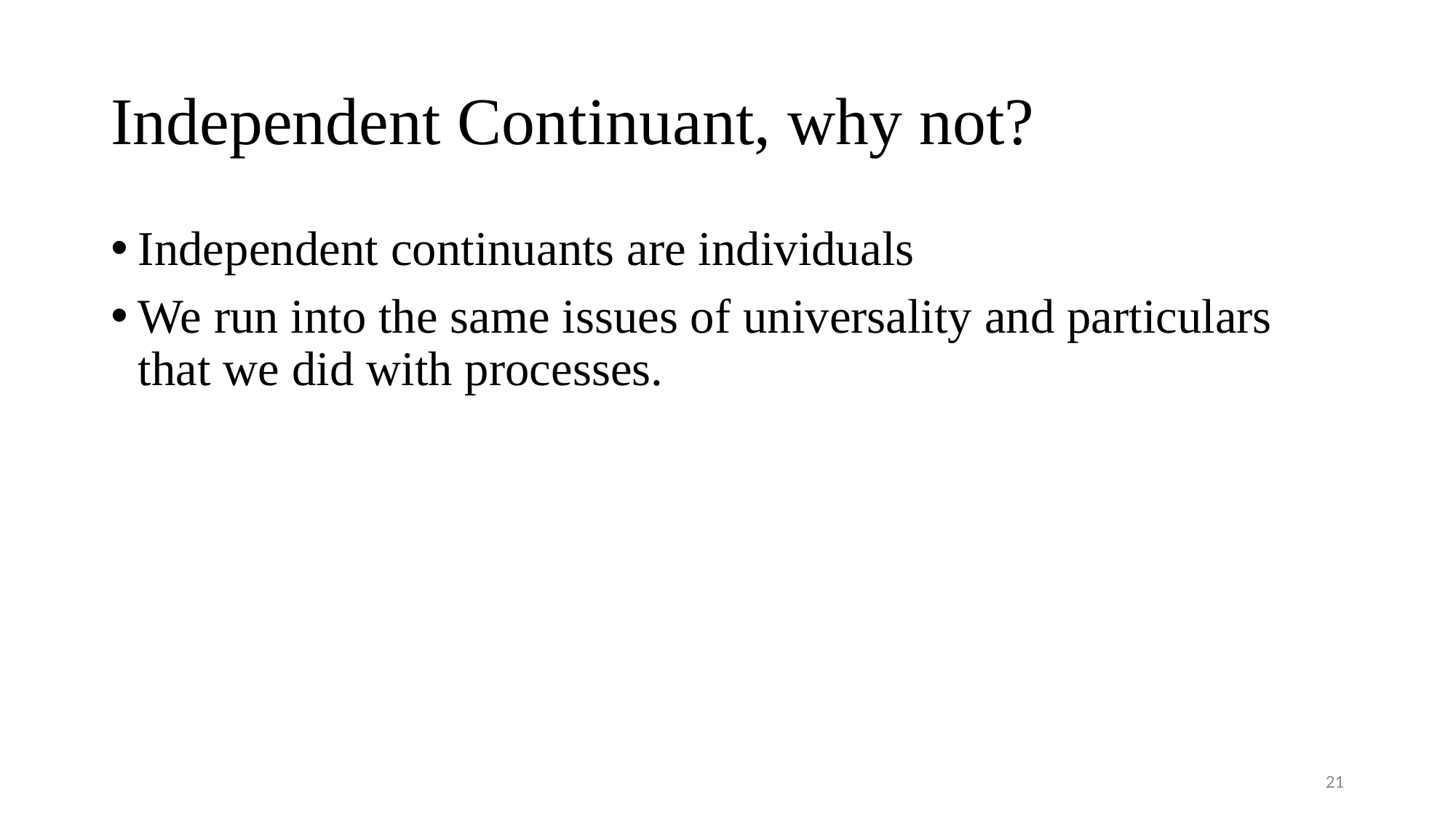

# Independent Continuant, why not?
Independent continuants are individuals
We run into the same issues of universality and particulars that we did with processes.
21